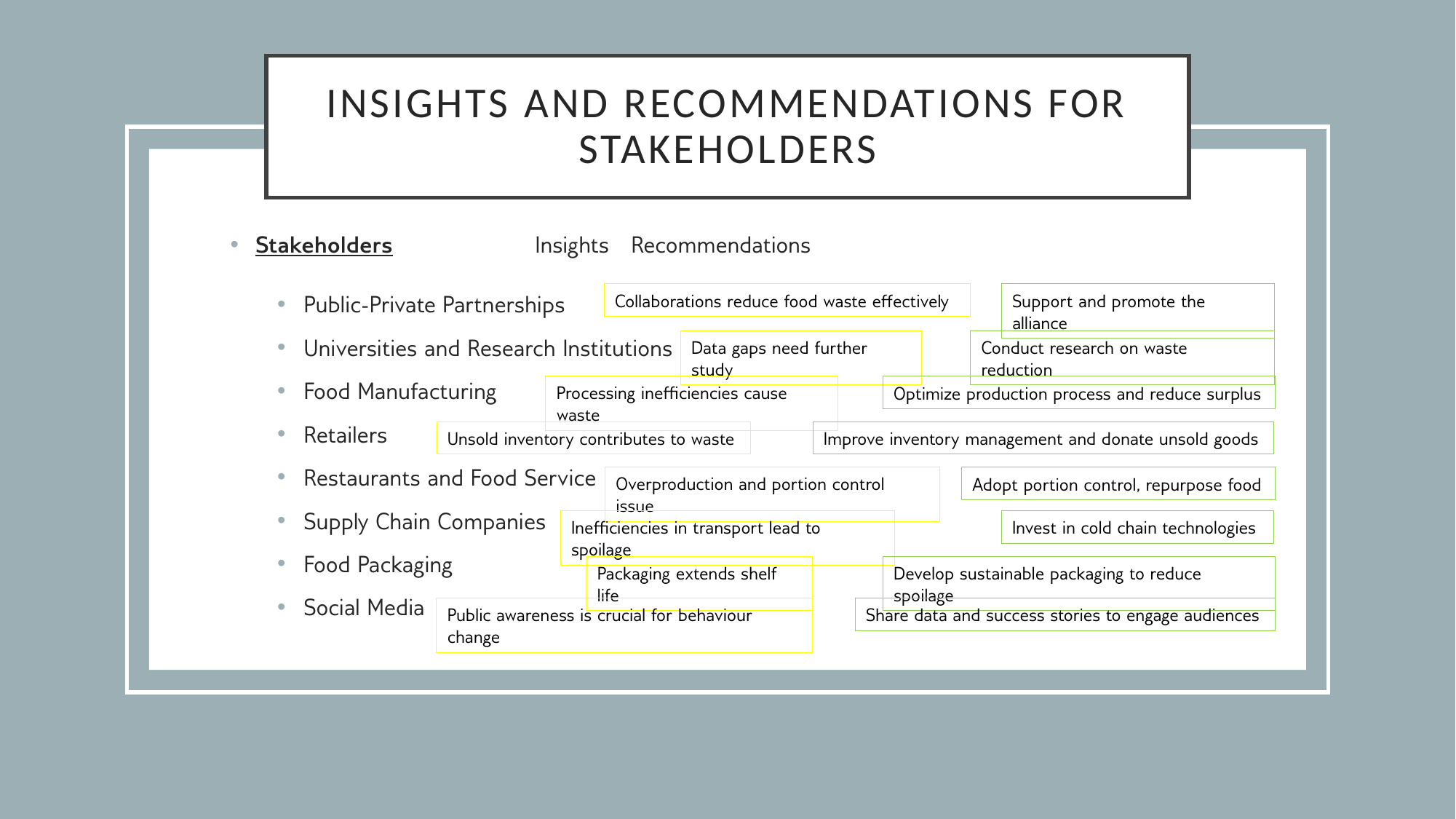

# Insights and Recommendations for Stakeholders

Stakeholders		             Insights			Recommendations
Support and promote the alliance
Public-Private Partnerships
Universities and Research Institutions
Food Manufacturing
Retailers
Restaurants and Food Service
Supply Chain Companies
Food Packaging
Social Media
Collaborations reduce food waste effectively
Data gaps need further study
Conduct research on waste reduction
Processing inefficiencies cause waste
Optimize production process and reduce surplus
Improve inventory management and donate unsold goods
Unsold inventory contributes to waste
Adopt portion control, repurpose food
Overproduction and portion control issue
Invest in cold chain technologies
Inefficiencies in transport lead to spoilage
Develop sustainable packaging to reduce spoilage
Packaging extends shelf life
Share data and success stories to engage audiences
Public awareness is crucial for behaviour change